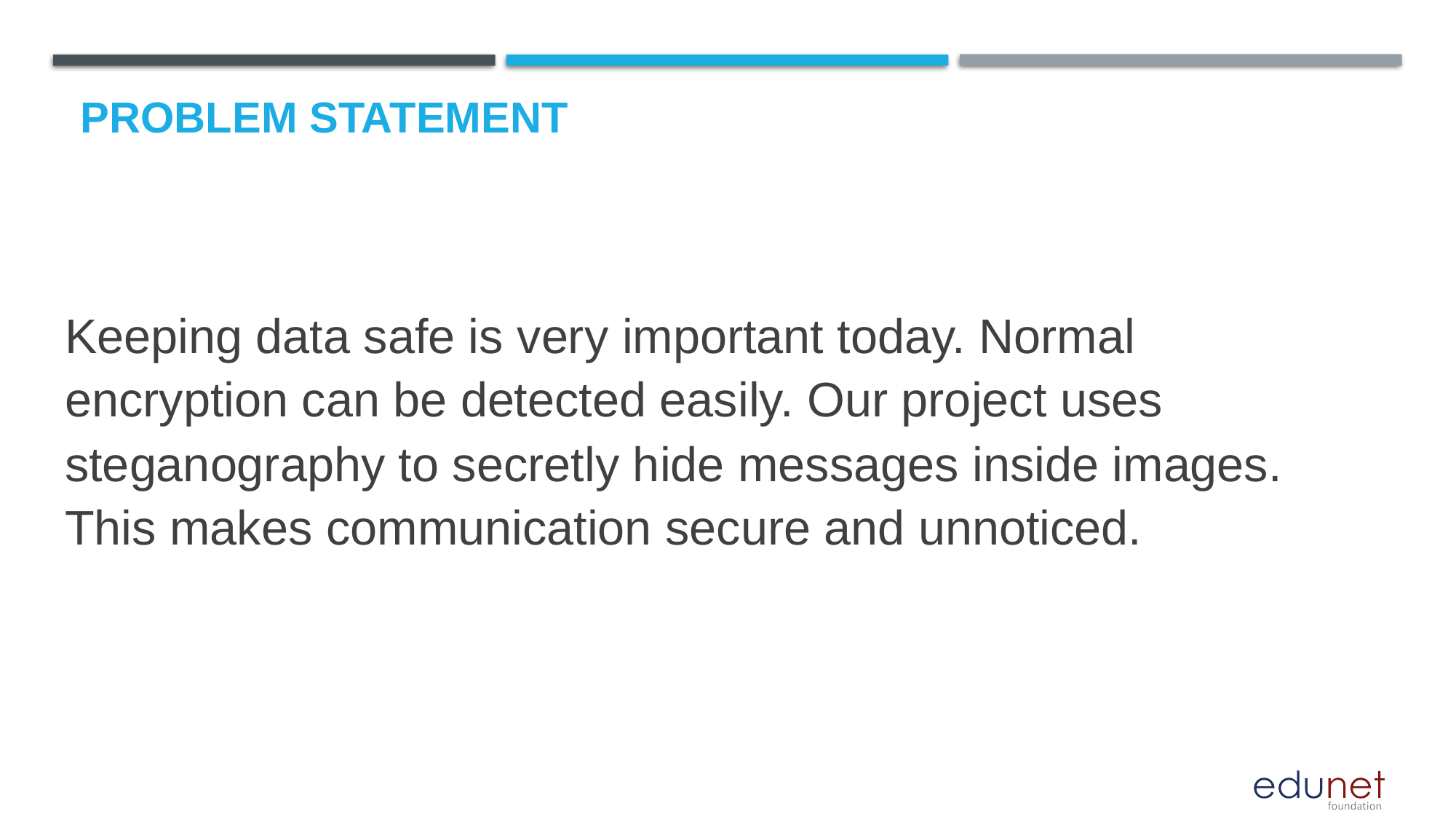

# Problem Statement
Keeping data safe is very important today. Normal encryption can be detected easily. Our project uses steganography to secretly hide messages inside images. This makes communication secure and unnoticed.